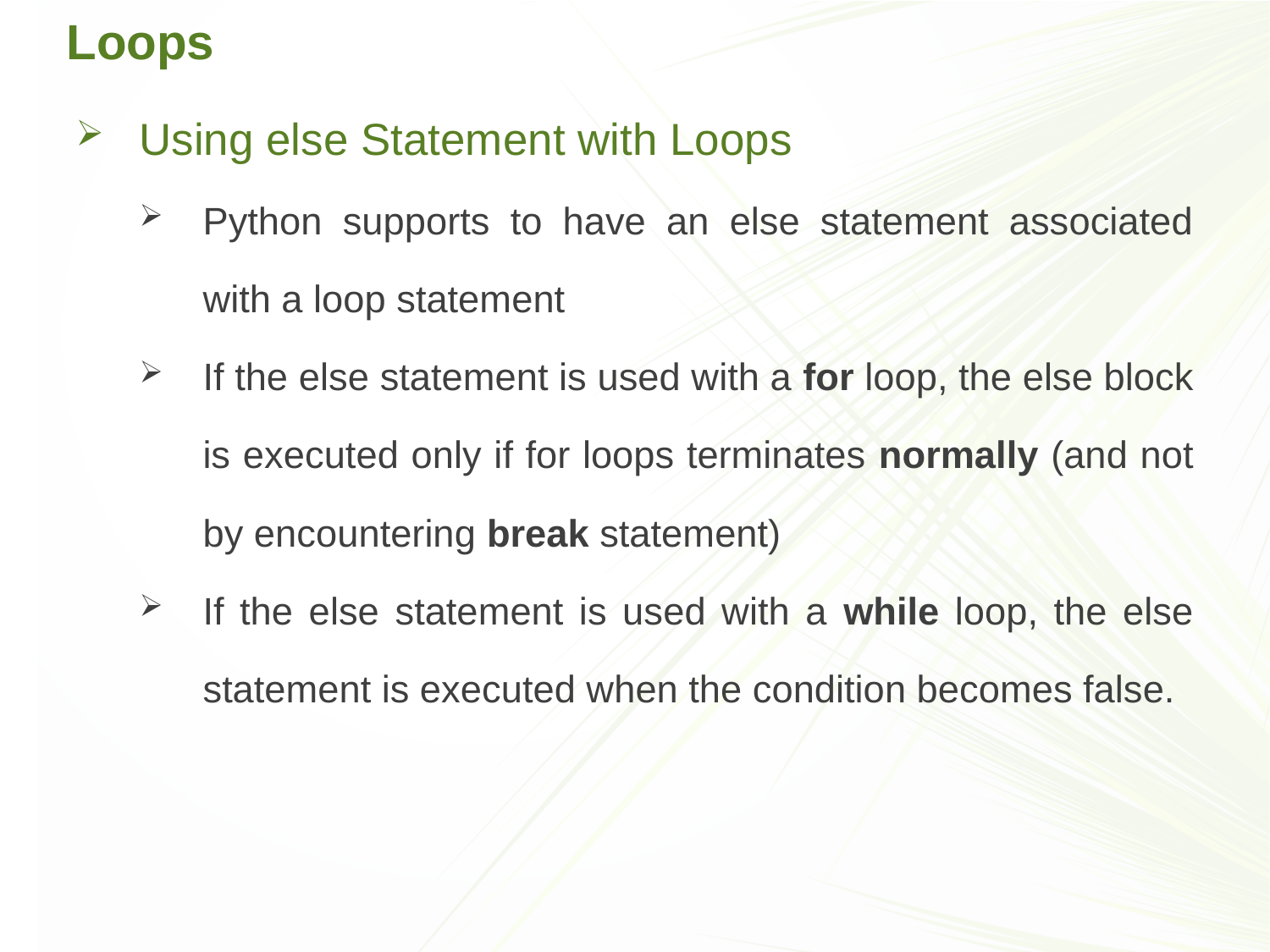

# Loops
Using else Statement with Loops
Python supports to have an else statement associated with a loop statement
If the else statement is used with a for loop, the else block is executed only if for loops terminates normally (and not by encountering break statement)
If the else statement is used with a while loop, the else statement is executed when the condition becomes false.